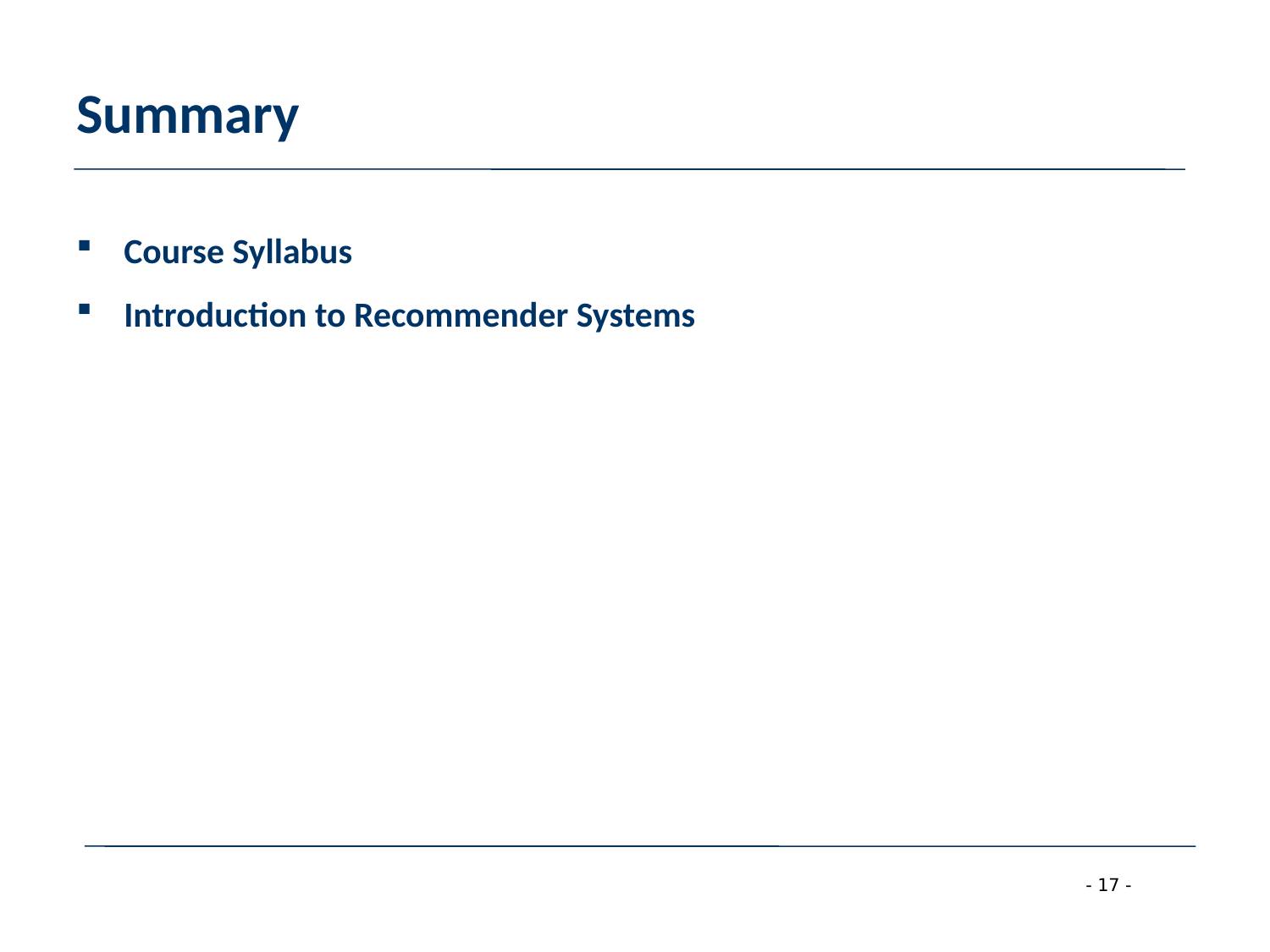

# Summary
Course Syllabus
Introduction to Recommender Systems